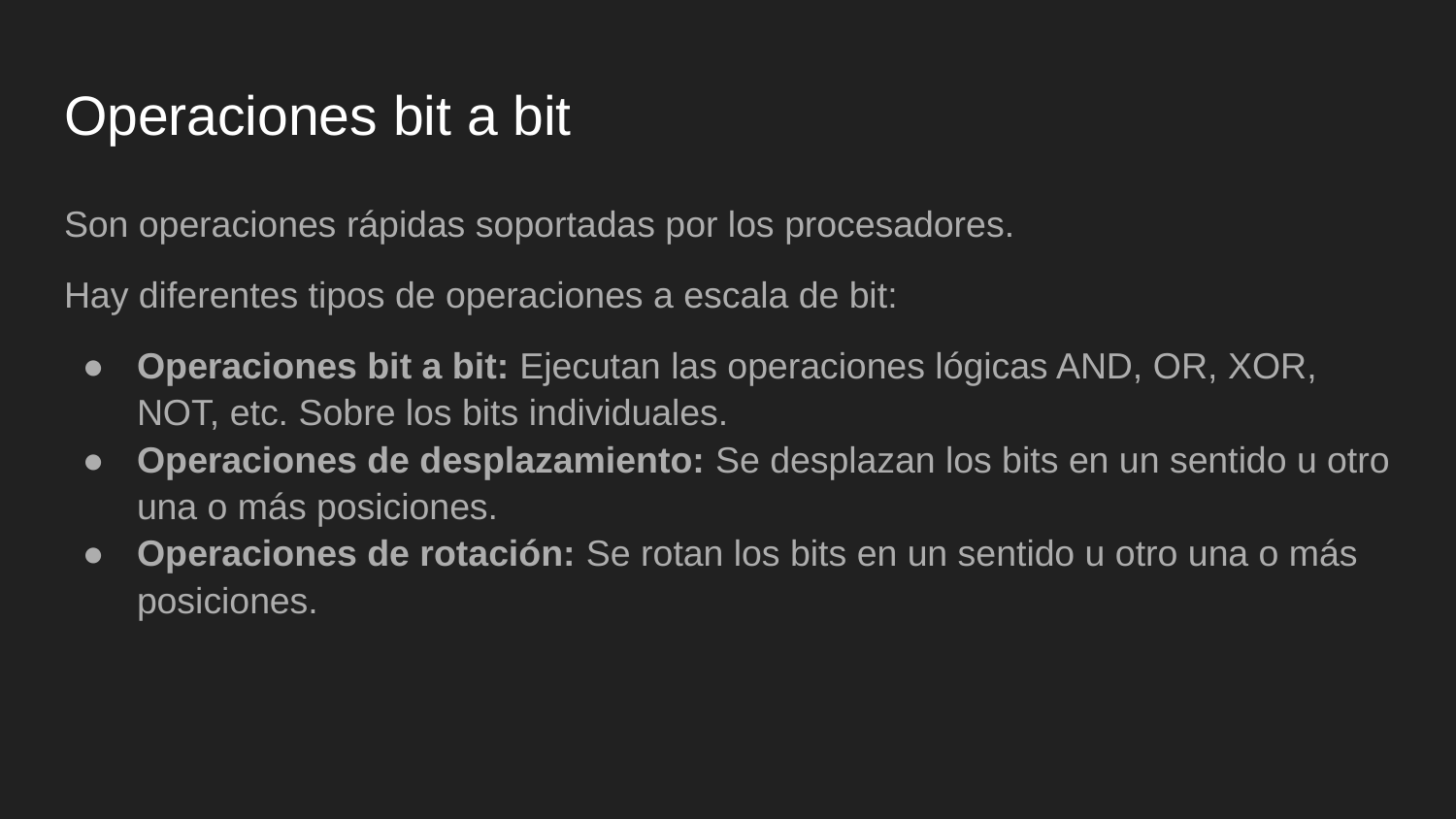

# Operaciones bit a bit
Son operaciones rápidas soportadas por los procesadores.
Hay diferentes tipos de operaciones a escala de bit:
Operaciones bit a bit: Ejecutan las operaciones lógicas AND, OR, XOR, NOT, etc. Sobre los bits individuales.
Operaciones de desplazamiento: Se desplazan los bits en un sentido u otro una o más posiciones.
Operaciones de rotación: Se rotan los bits en un sentido u otro una o más posiciones.